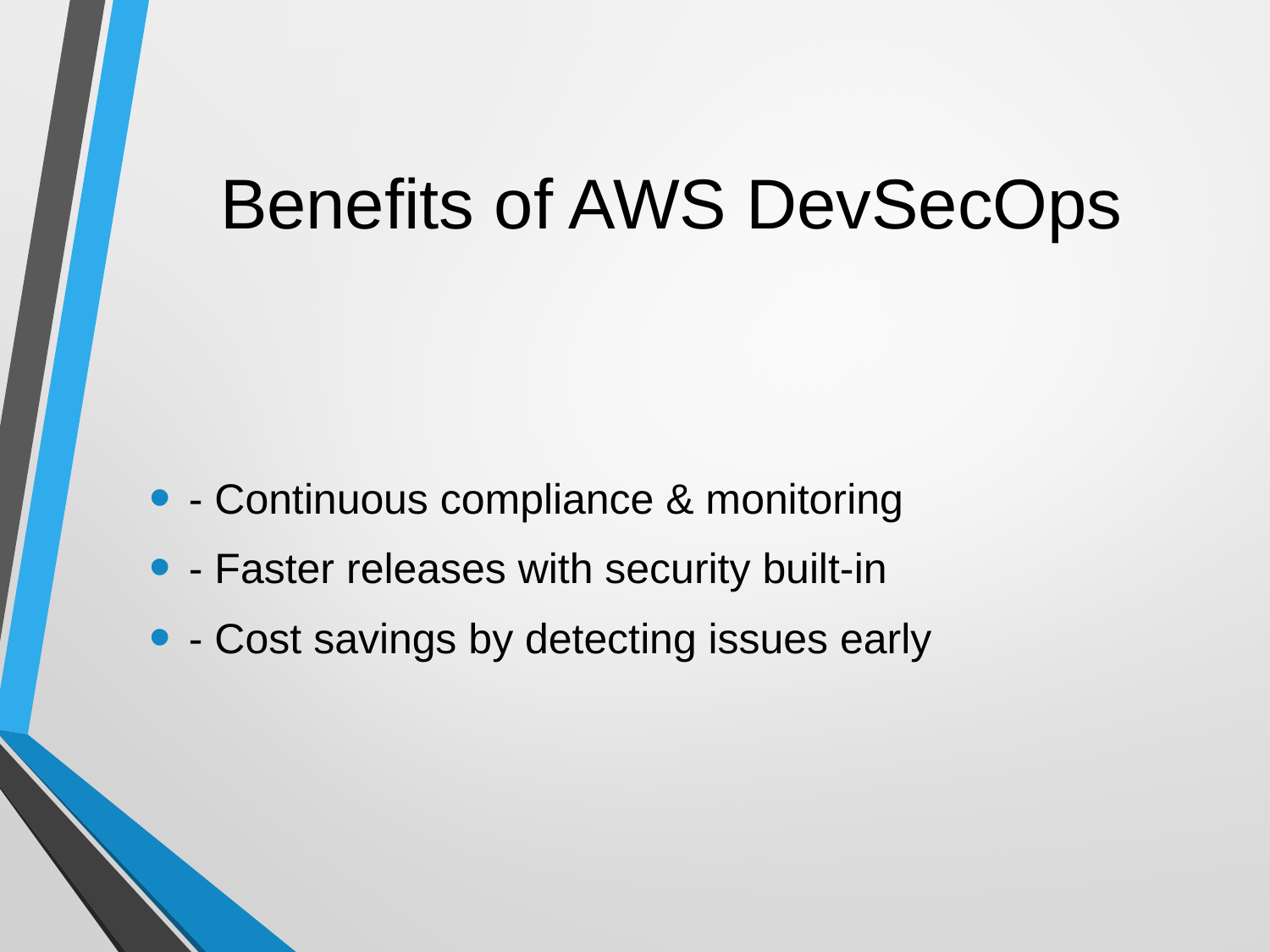

# Benefits of AWS DevSecOps
- Continuous compliance & monitoring
- Faster releases with security built-in
- Cost savings by detecting issues early